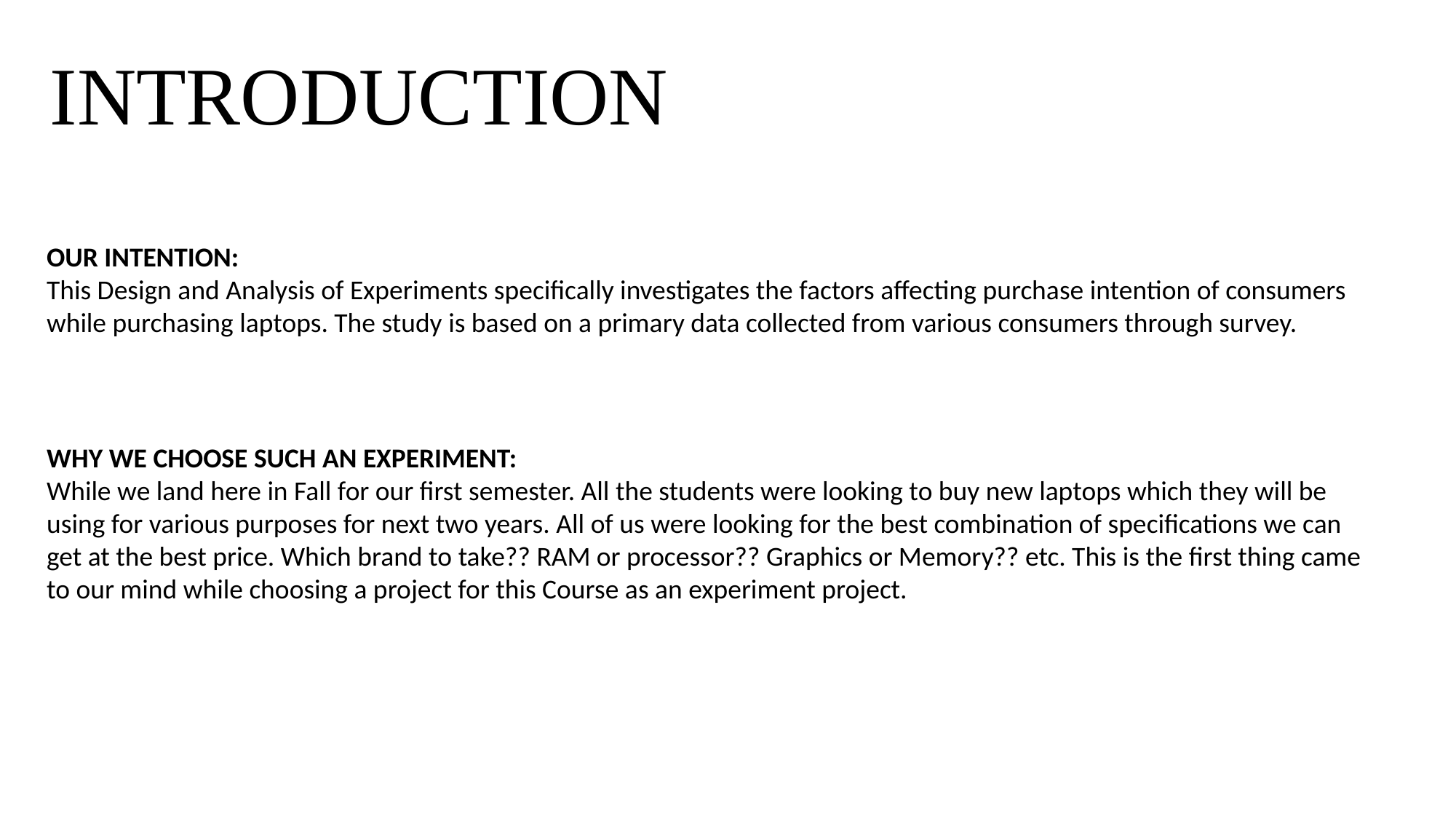

INTRODUCTION
OUR INTENTION:
This Design and Analysis of Experiments specifically investigates the factors affecting purchase intention of consumers while purchasing laptops. The study is based on a primary data collected from various consumers through survey.
WHY WE CHOOSE SUCH AN EXPERIMENT:
While we land here in Fall for our first semester. All the students were looking to buy new laptops which they will be using for various purposes for next two years. All of us were looking for the best combination of specifications we can get at the best price. Which brand to take?? RAM or processor?? Graphics or Memory?? etc. This is the first thing came to our mind while choosing a project for this Course as an experiment project.